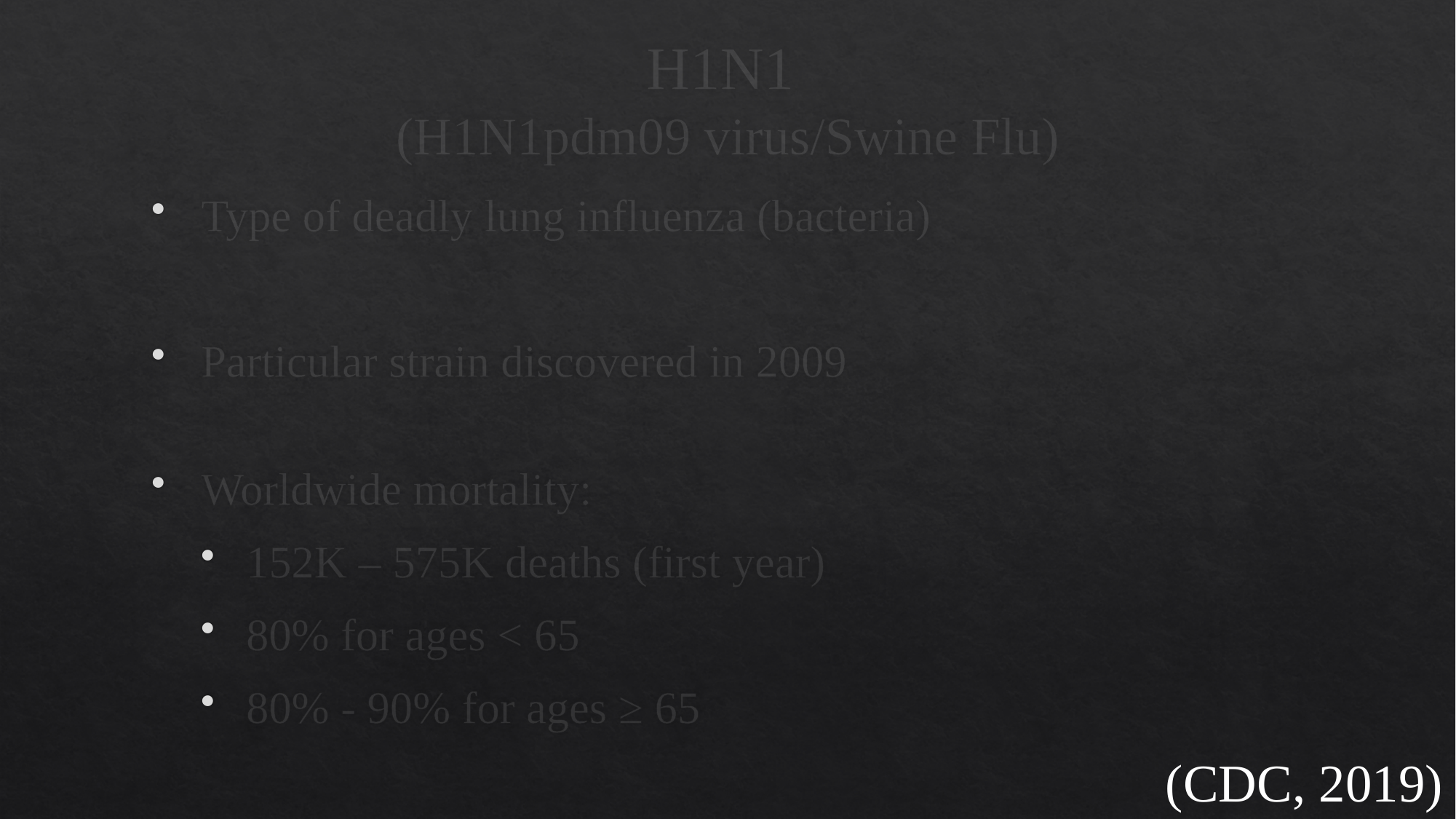

# H1N1 (H1N1pdm09 virus/Swine Flu)
 Type of deadly lung influenza (bacteria)

 Particular strain discovered in 2009

 Worldwide mortality:
 152K – 575K deaths (first year)
 80% for ages < 65
 80% - 90% for ages ≥ 65
(CDC, 2019)